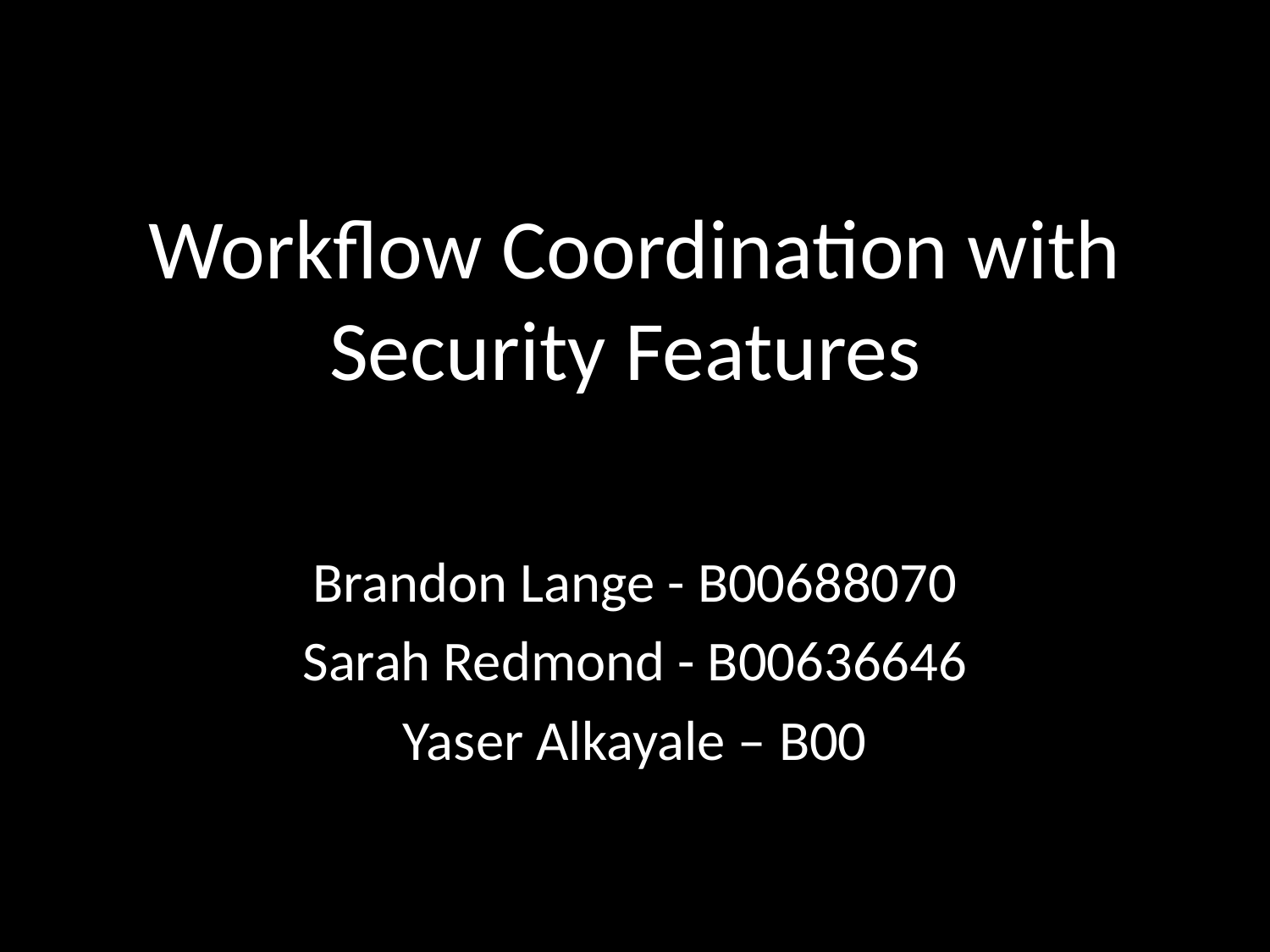

# Workflow Coordination with Security Features
Brandon Lange - B00688070
Sarah Redmond - B00636646
Yaser Alkayale – B00